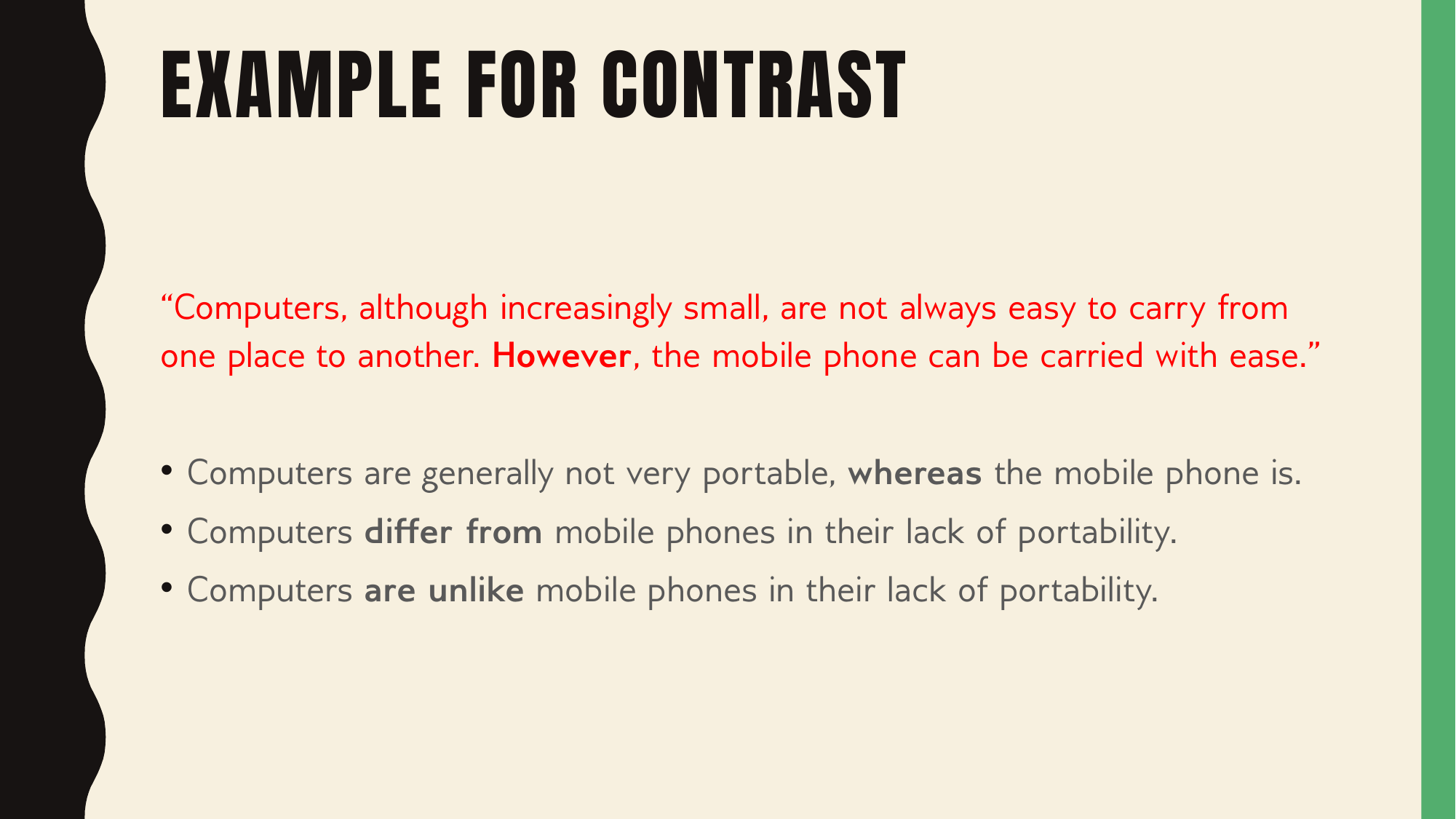

# Example for contrast
“Computers, although increasingly small, are not always easy to carry from one place to another. However, the mobile phone can be carried with ease.”

Computers are generally not very portable, whereas the mobile phone is.
Computers differ from mobile phones in their lack of portability.
Computers are unlike mobile phones in their lack of portability.